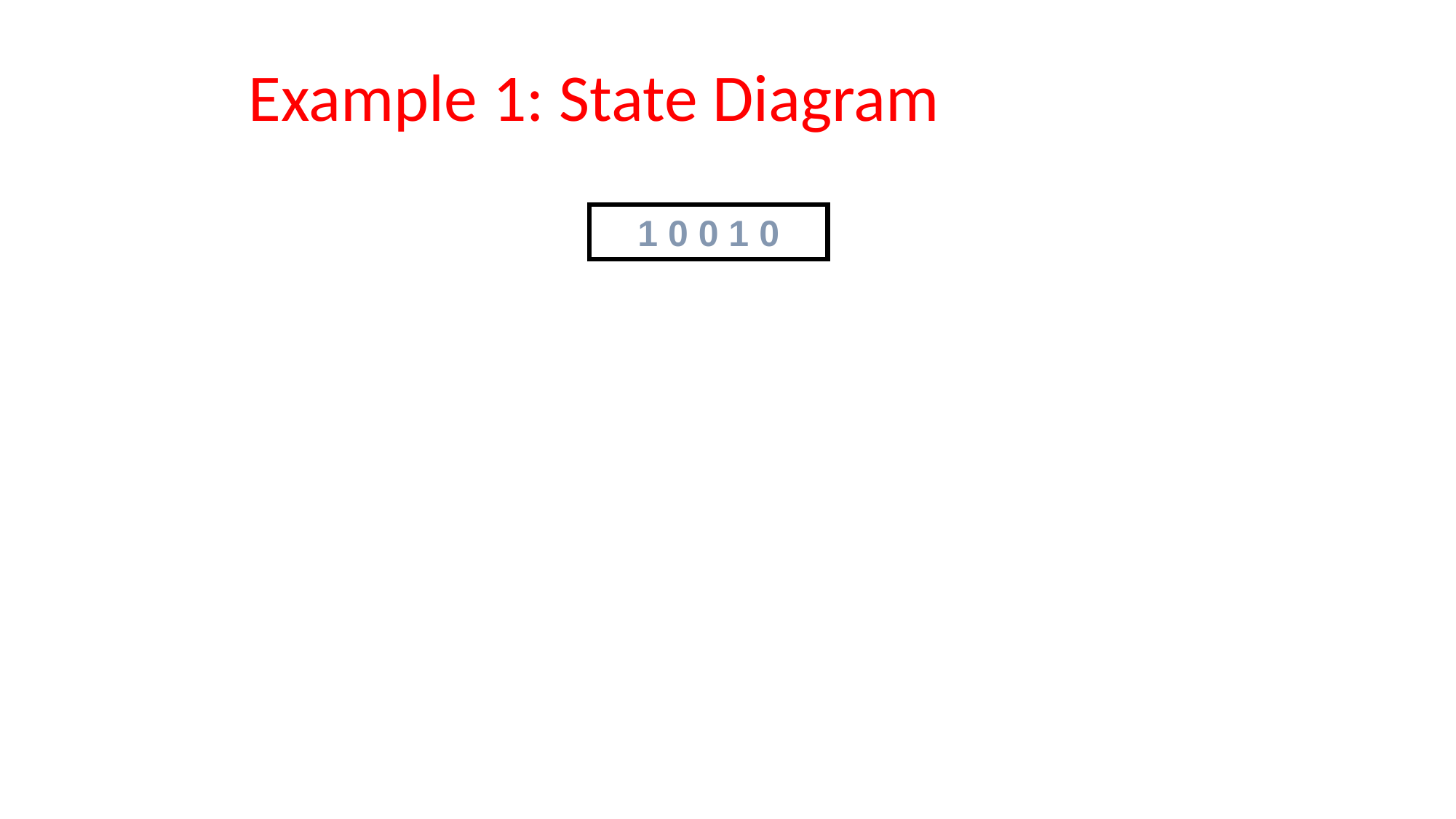

# Example 1: State Diagram
1 0 0 1 0